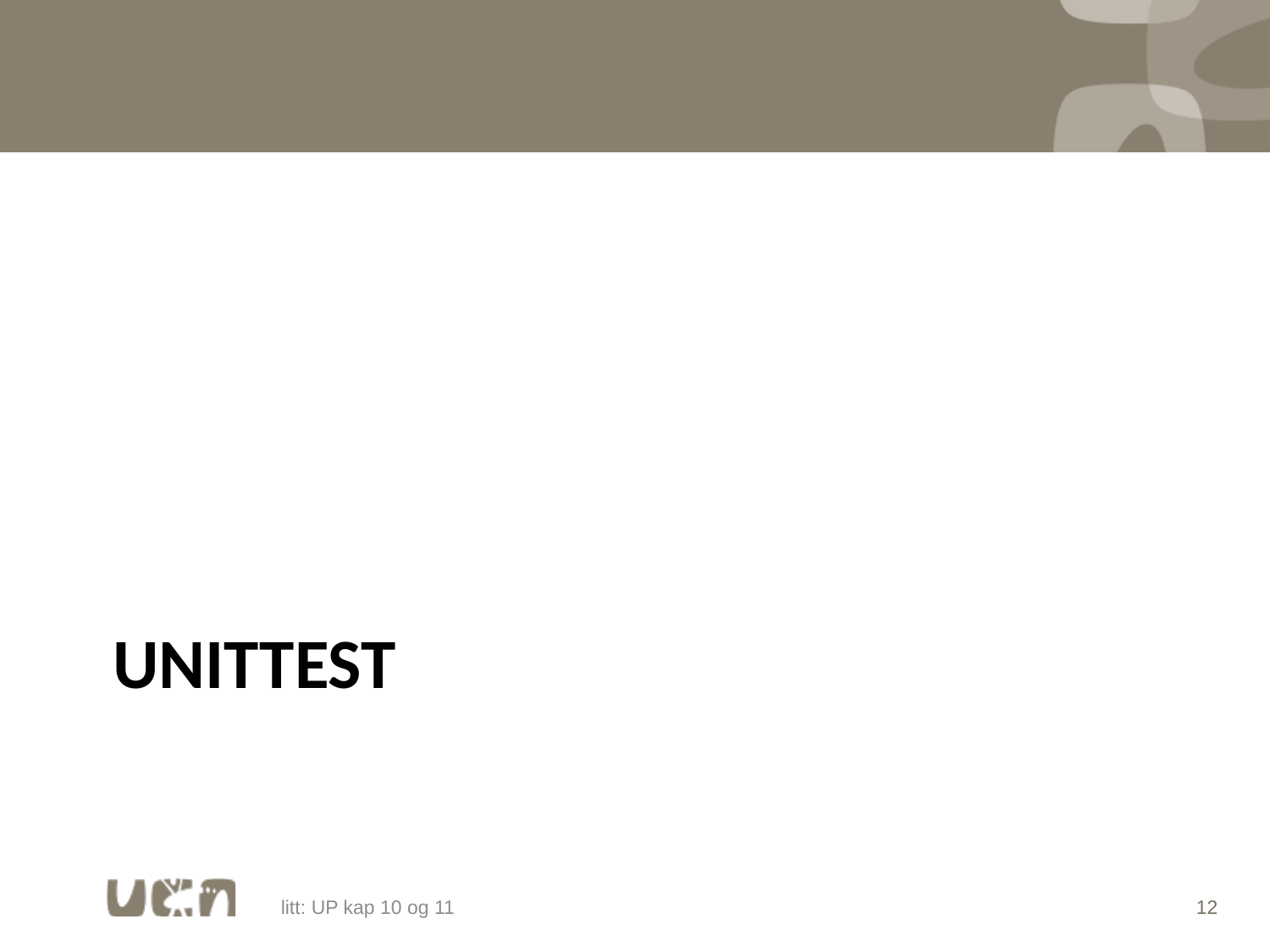

# UNITtest
litt: UP kap 10 og 11
12